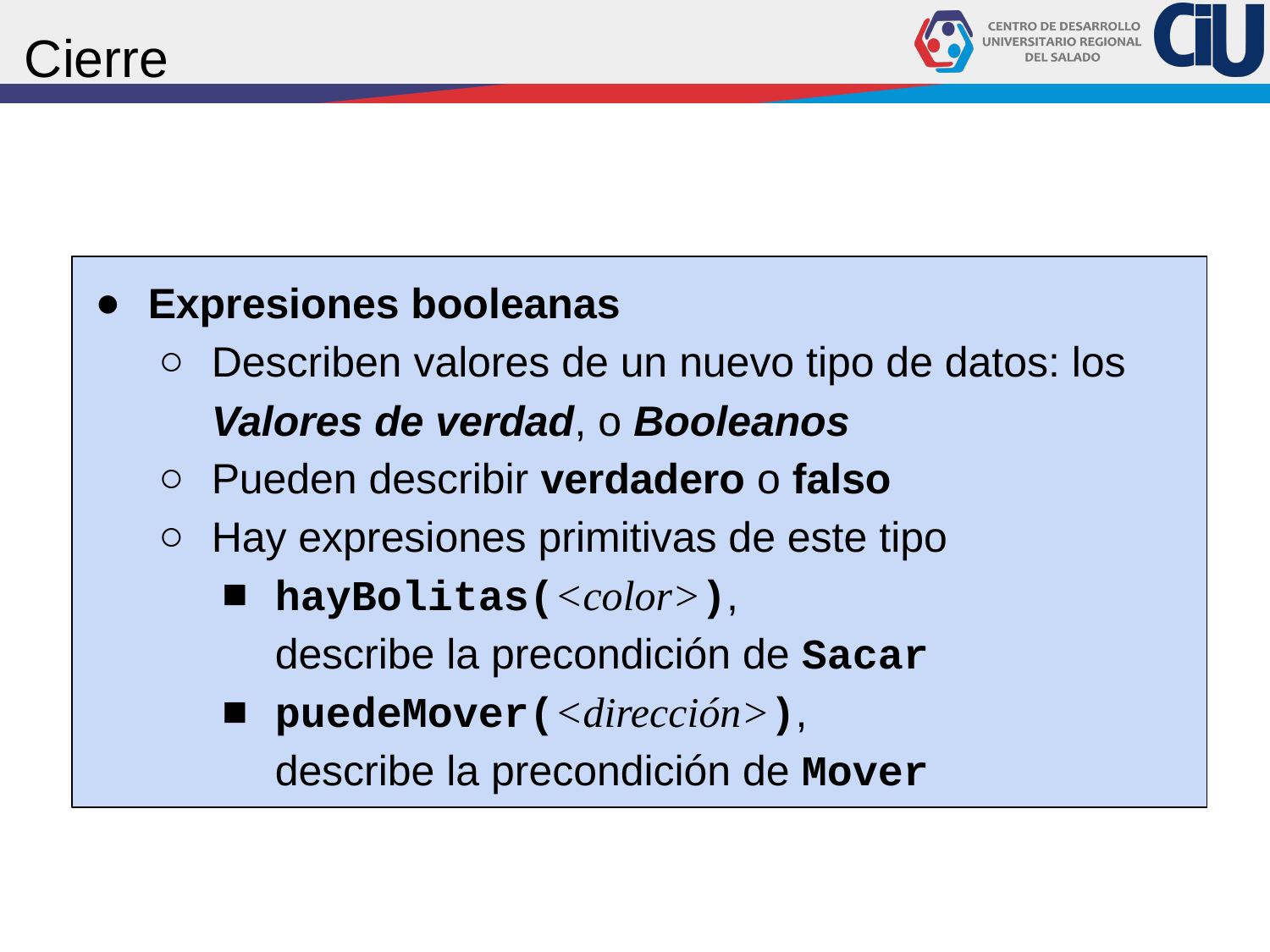

# Cierre
Expresiones booleanas
Describen valores de un nuevo tipo de datos: los Valores de verdad, o Booleanos
Pueden describir verdadero o falso
Hay expresiones primitivas de este tipo
hayBolitas(<color>),
describe la precondición de Sacar
puedeMover(<dirección>),
describe la precondición de Mover